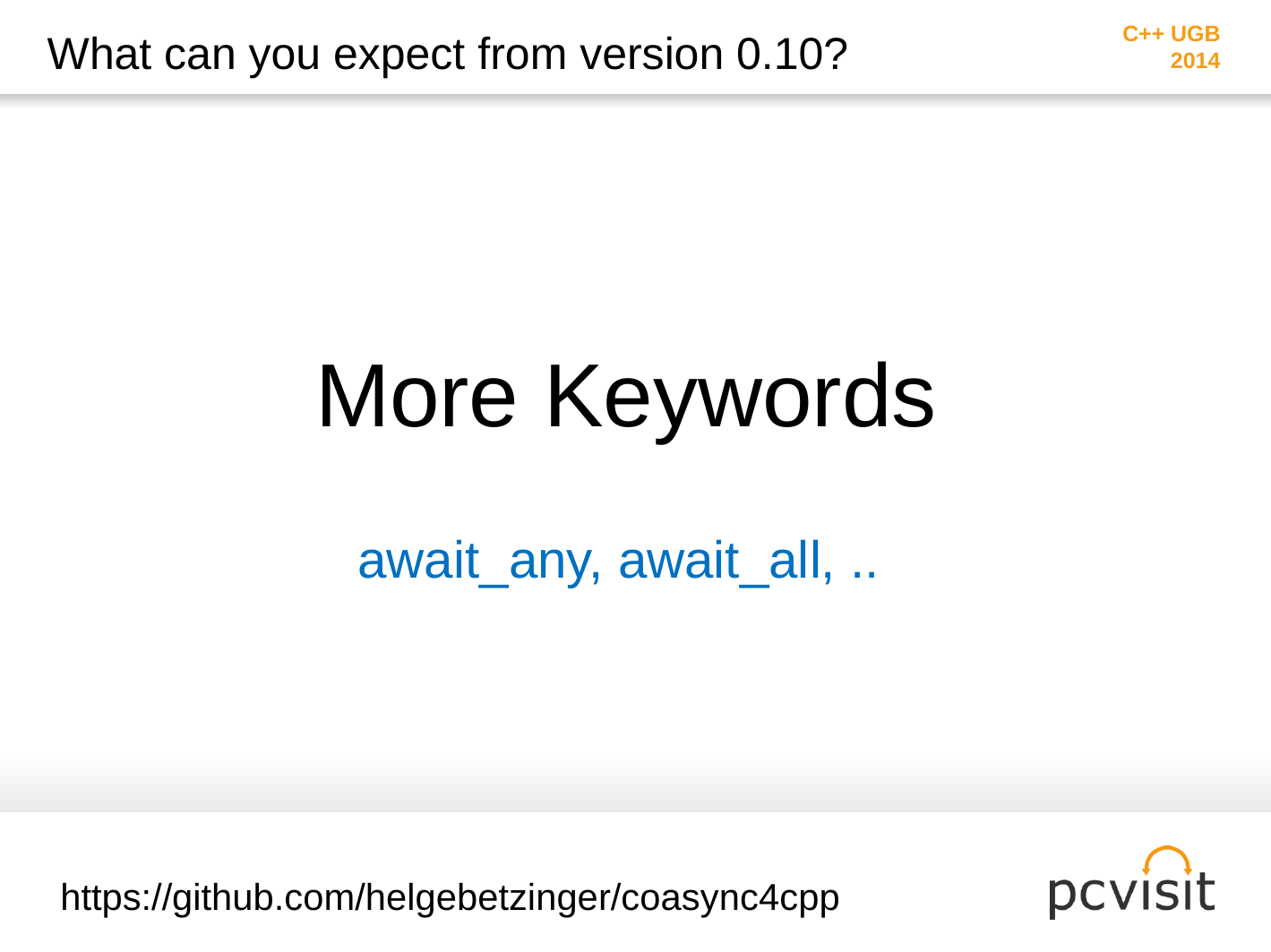

# What can you expect from version 0.10?

More Keywords

await_any, await_all, ..
https://github.com/helgebetzinger/coasync4cpp